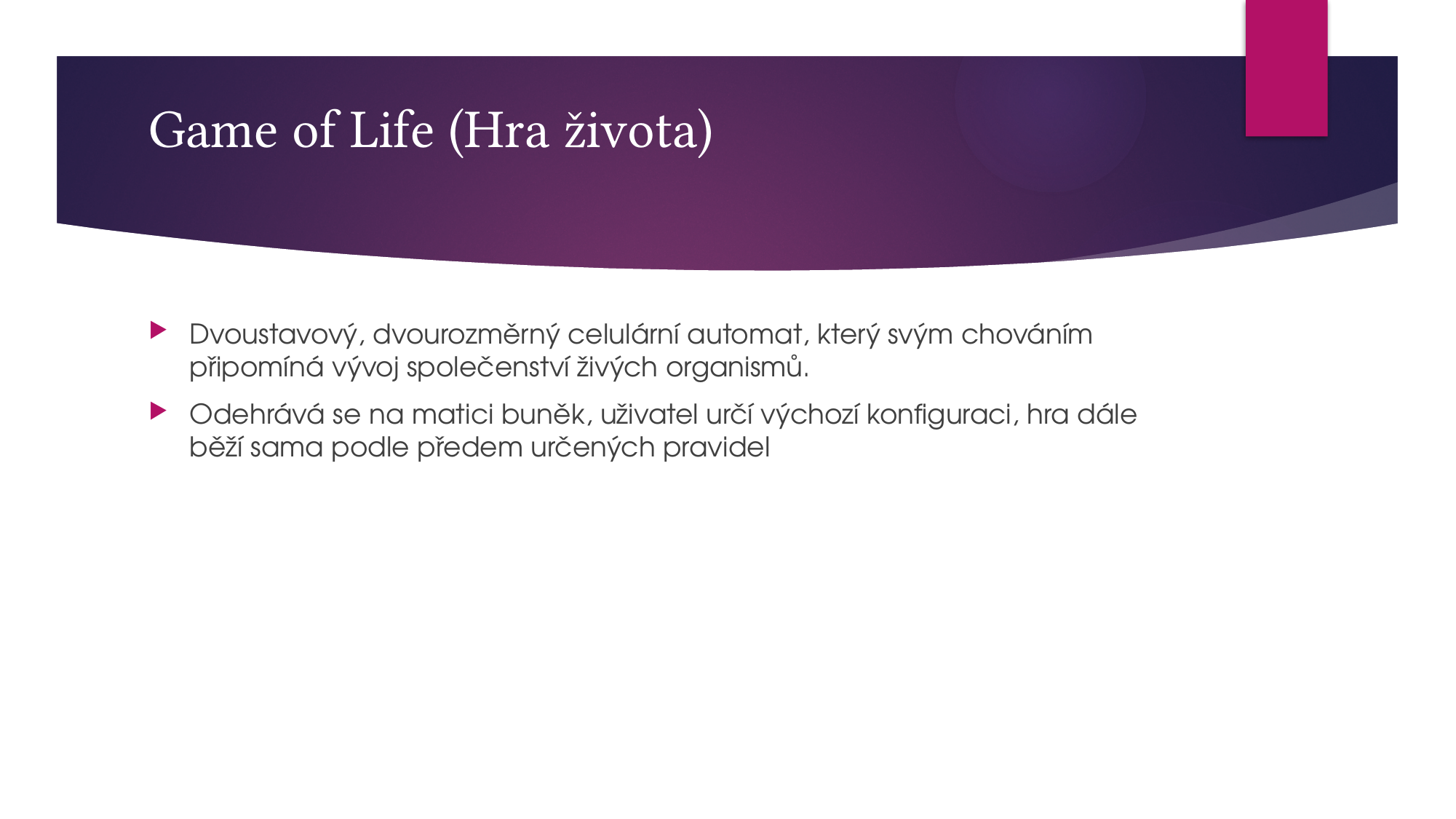

# Game of Life (Hra života)
Dvoustavový, dvourozměrný celulární automat, který svým chováním připomíná vývoj společenství živých organismů.
Odehrává se na matici buněk, uživatel určí výchozí konfiguraci, hra dále běží sama podle předem určených pravidel